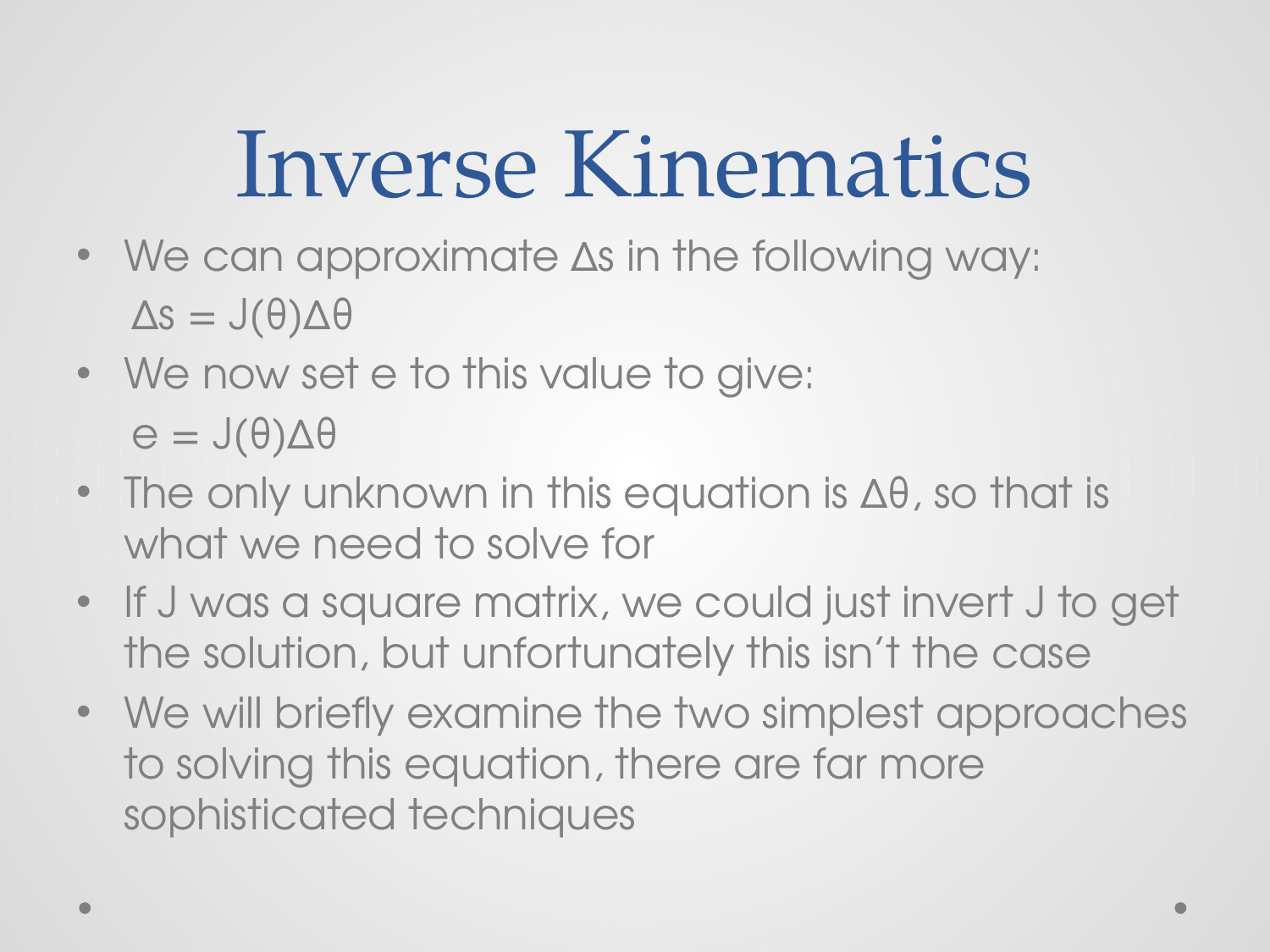

# Inverse Kinematics
We can approximate Δs in the following way:
Δs = J(θ)Δθ
We now set e to this value to give:
e = J(θ)Δθ
The only unknown in this equation is Δθ, so that is what we need to solve for
If J was a square matrix, we could just invert J to get the solution, but unfortunately this isn’t the case
We will briefly examine the two simplest approaches to solving this equation, there are far more sophisticated techniques